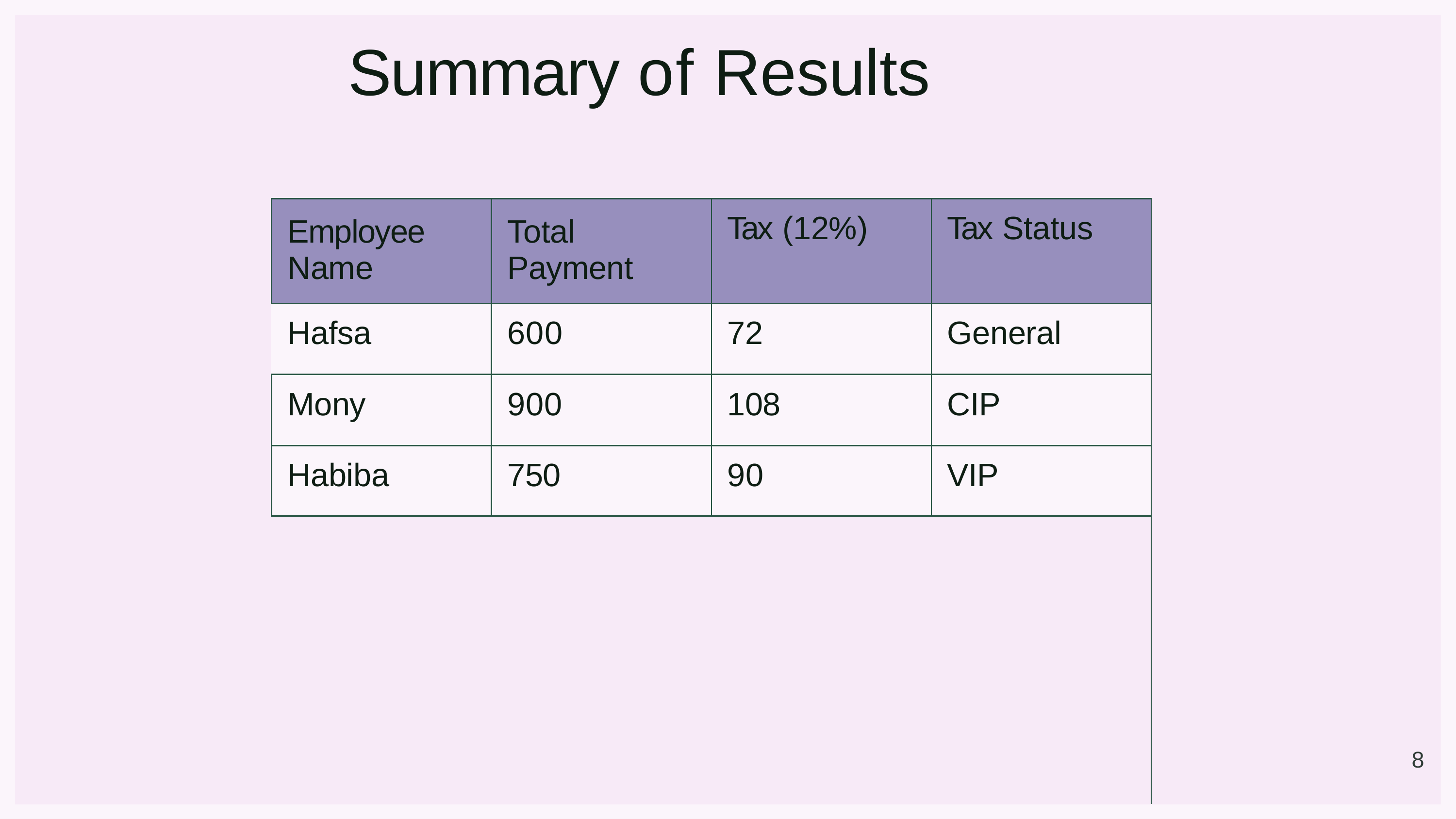

| Summary of Results |  |  |  |  |  |
| --- | --- | --- | --- | --- | --- |
|  | Employee Name | Total Payment | Tax (12%) | Tax Status |  |
|  | Hafsa | 600 | 72 | General | 8 |
|  | Mony | 900 | 108 | CIP |  |
|  | Habiba | 750 | 90 | VIP |  |
|  |  |  |  |  |  |